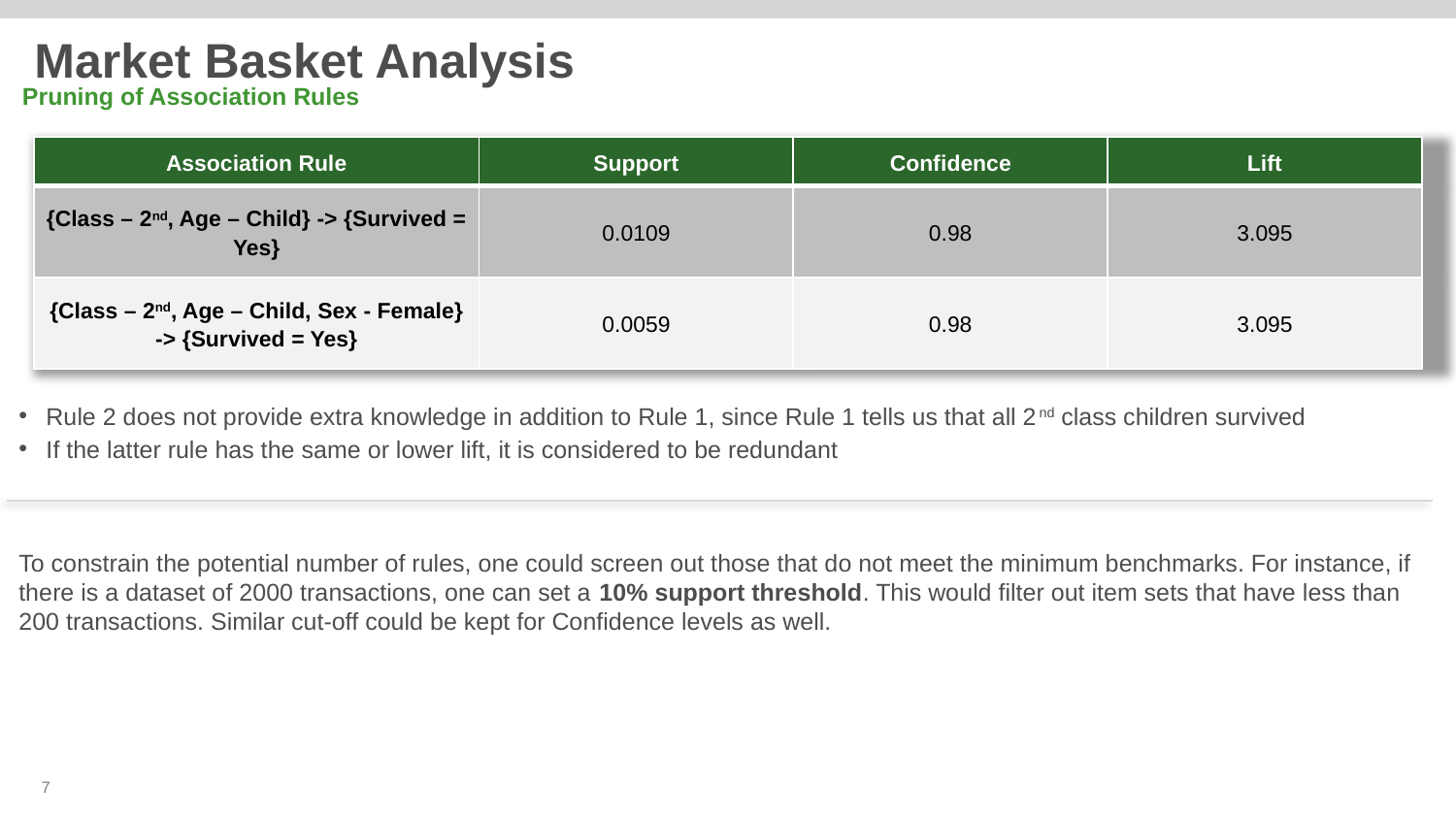

Market Basket Analysis
Pruning of Association Rules
| Association Rule | Support | Confidence | Lift |
| --- | --- | --- | --- |
| {Class – 2nd, Age – Child} -> {Survived = Yes} | 0.0109 | 0.98 | 3.095 |
| {Class – 2nd, Age – Child, Sex - Female} -> {Survived = Yes} | 0.0059 | 0.98 | 3.095 |
Rule 2 does not provide extra knowledge in addition to Rule 1, since Rule 1 tells us that all 2nd class children survived
If the latter rule has the same or lower lift, it is considered to be redundant
To constrain the potential number of rules, one could screen out those that do not meet the minimum benchmarks. For instance, if there is a dataset of 2000 transactions, one can set a 10% support threshold. This would filter out item sets that have less than 200 transactions. Similar cut-off could be kept for Confidence levels as well.